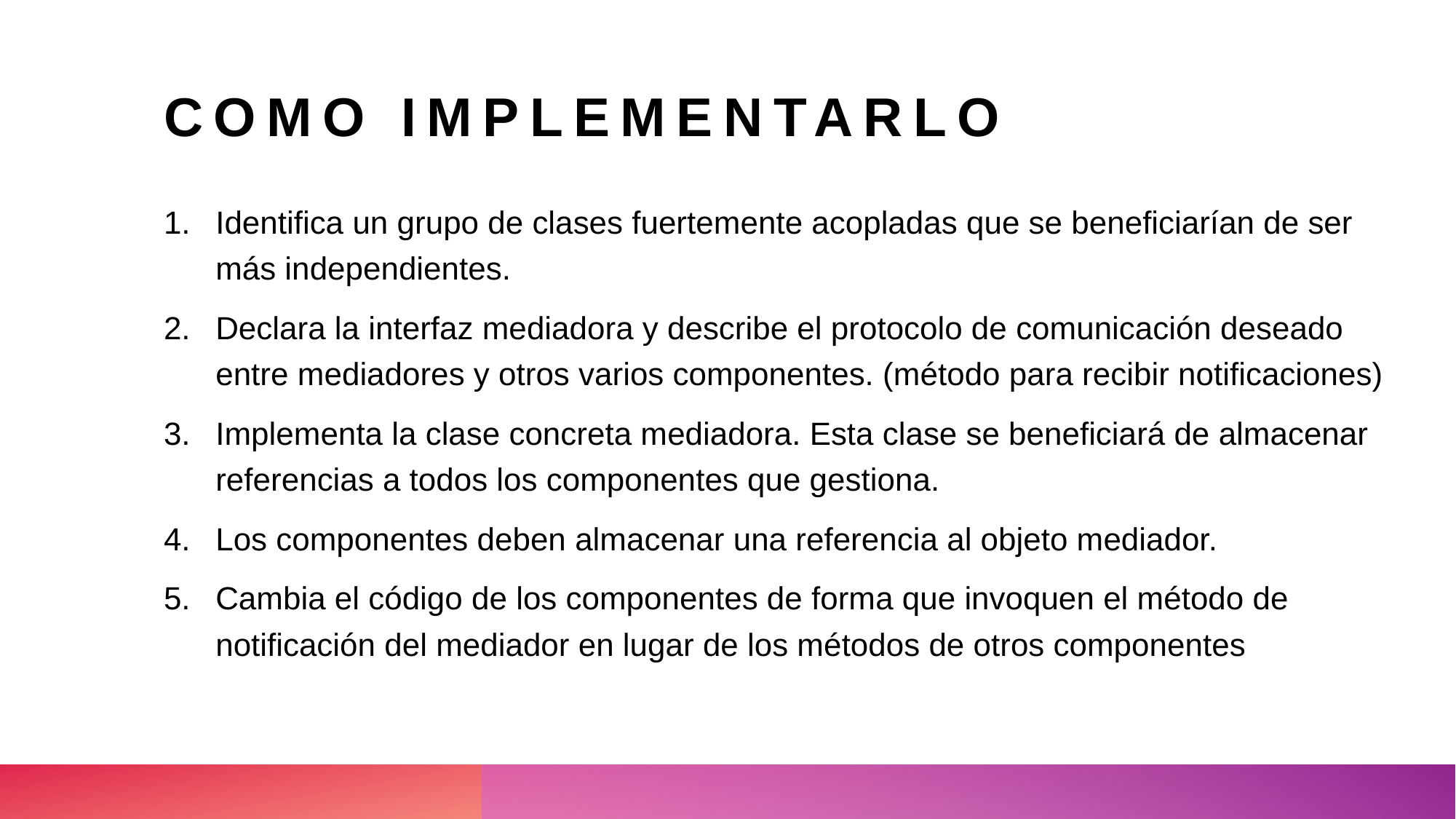

# Como implementarlo
Identifica un grupo de clases fuertemente acopladas que se beneficiarían de ser más independientes.
Declara la interfaz mediadora y describe el protocolo de comunicación deseado entre mediadores y otros varios componentes. (método para recibir notificaciones)
Implementa la clase concreta mediadora. Esta clase se beneficiará de almacenar referencias a todos los componentes que gestiona.
Los componentes deben almacenar una referencia al objeto mediador.
Cambia el código de los componentes de forma que invoquen el método de notificación del mediador en lugar de los métodos de otros componentes